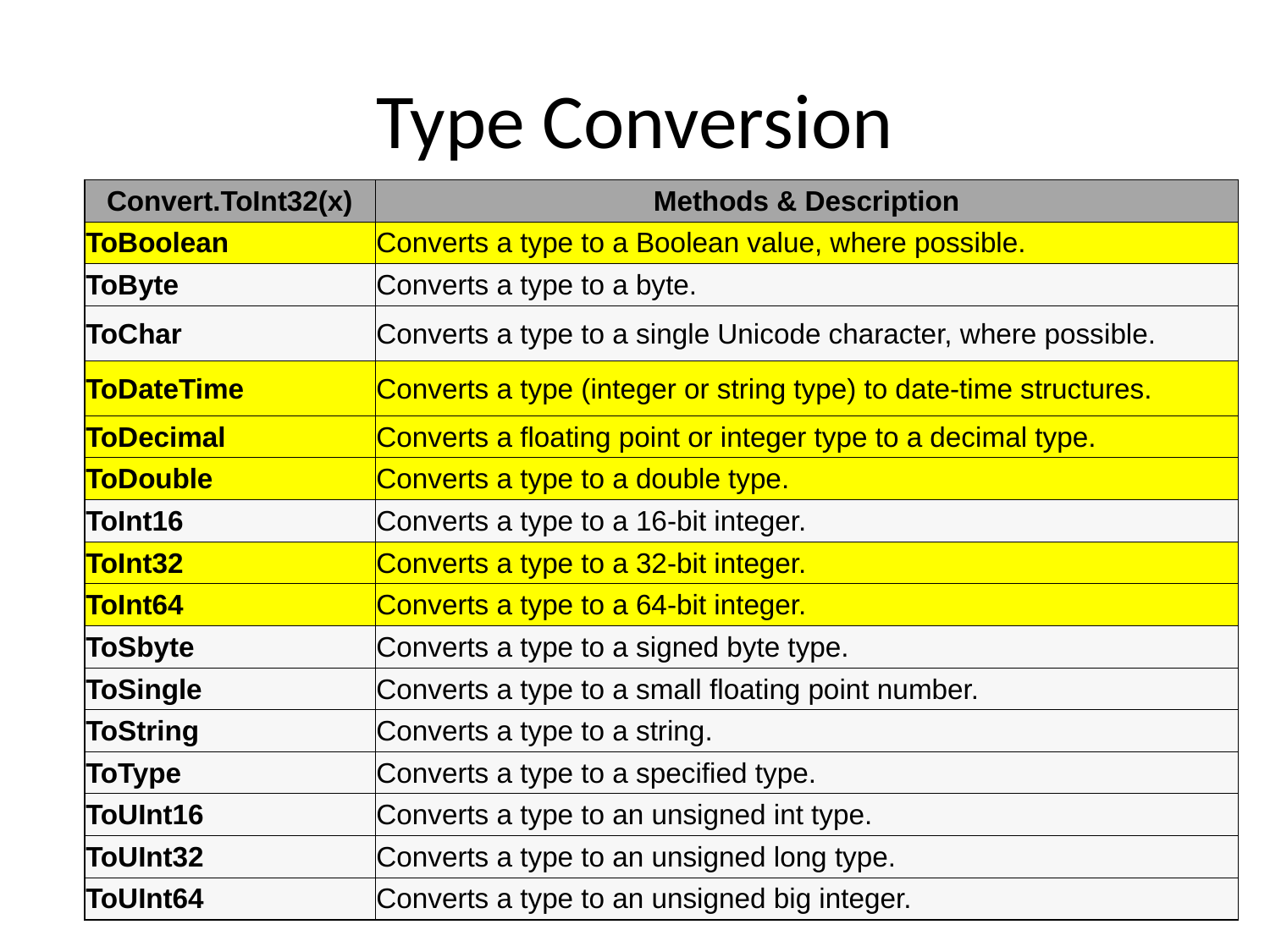

# Type Conversion
| Convert.ToInt32(x) | Methods & Description |
| --- | --- |
| ToBoolean | Converts a type to a Boolean value, where possible. |
| ToByte | Converts a type to a byte. |
| ToChar | Converts a type to a single Unicode character, where possible. |
| ToDateTime | Converts a type (integer or string type) to date-time structures. |
| ToDecimal | Converts a floating point or integer type to a decimal type. |
| ToDouble | Converts a type to a double type. |
| ToInt16 | Converts a type to a 16-bit integer. |
| ToInt32 | Converts a type to a 32-bit integer. |
| ToInt64 | Converts a type to a 64-bit integer. |
| ToSbyte | Converts a type to a signed byte type. |
| ToSingle | Converts a type to a small floating point number. |
| ToString | Converts a type to a string. |
| ToType | Converts a type to a specified type. |
| ToUInt16 | Converts a type to an unsigned int type. |
| ToUInt32 | Converts a type to an unsigned long type. |
| ToUInt64 | Converts a type to an unsigned big integer. |